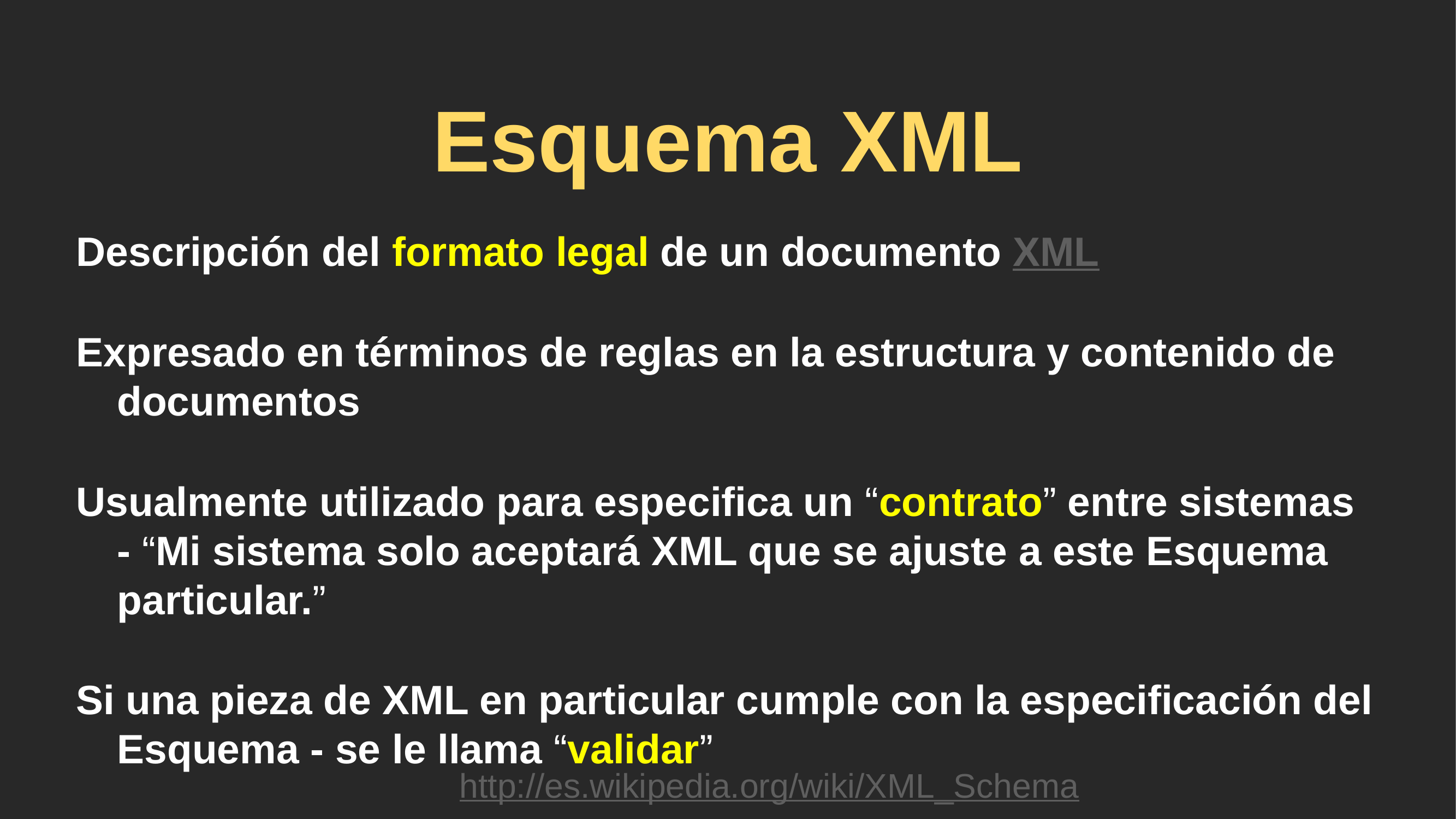

# Esquema XML
Descripción del formato legal de un documento XML
Expresado en términos de reglas en la estructura y contenido de documentos
Usualmente utilizado para especifica un “contrato” entre sistemas - “Mi sistema solo aceptará XML que se ajuste a este Esquema particular.”
Si una pieza de XML en particular cumple con la especificación del Esquema - se le llama “validar”
http://es.wikipedia.org/wiki/XML_Schema